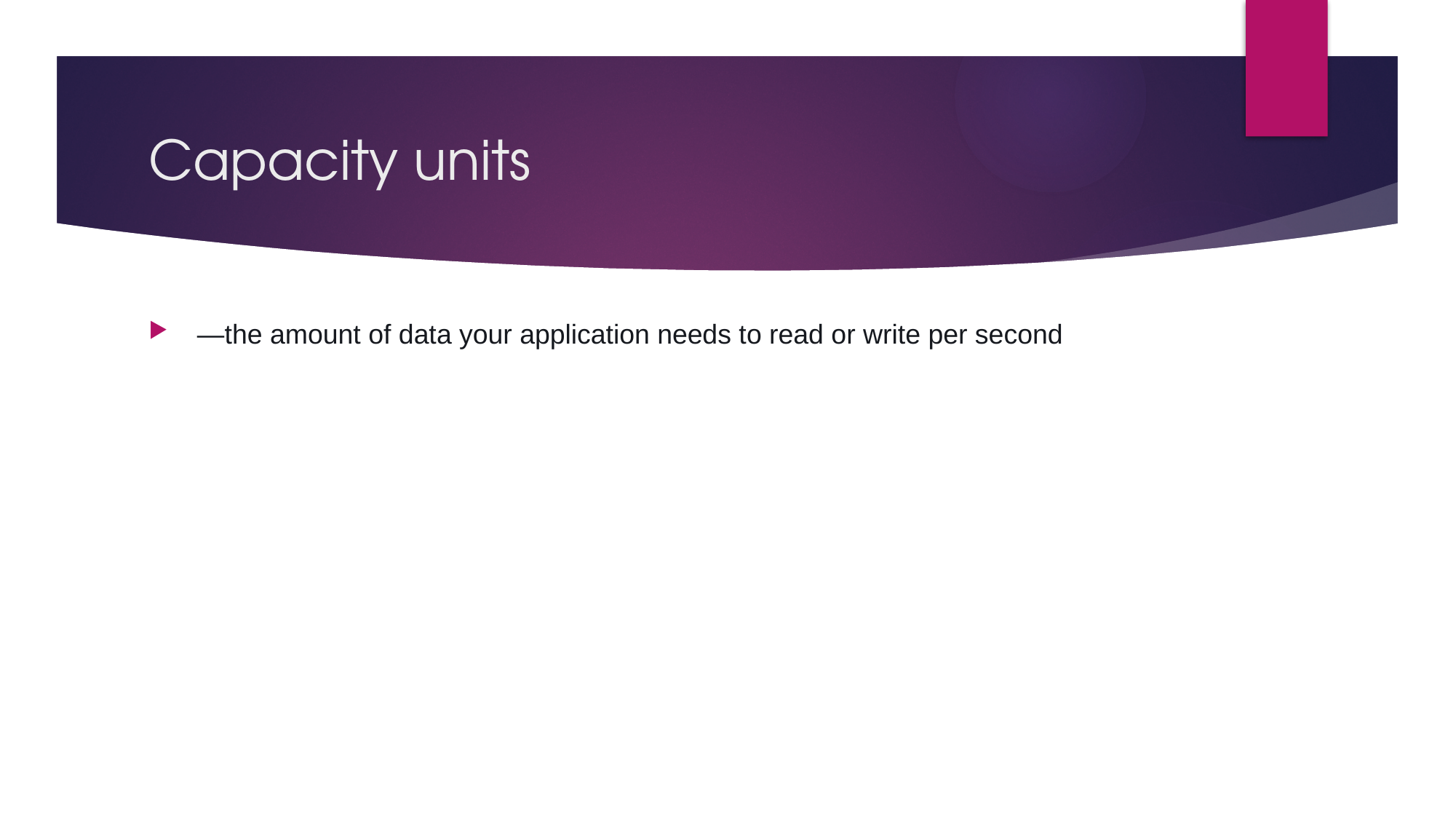

# Capacity units
 —the amount of data your application needs to read or write per second